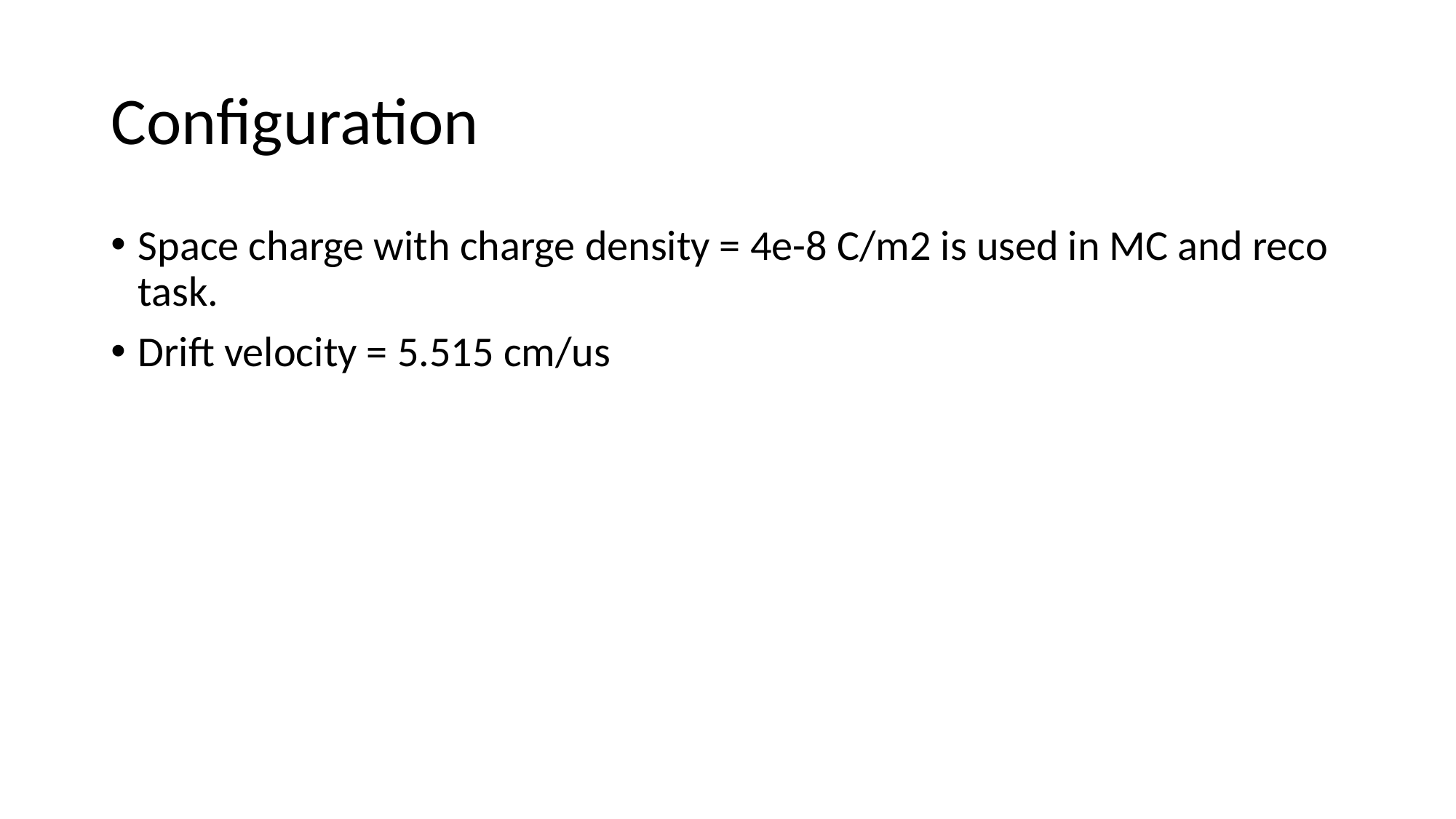

# Configuration
Space charge with charge density = 4e-8 C/m2 is used in MC and reco task.
Drift velocity = 5.515 cm/us